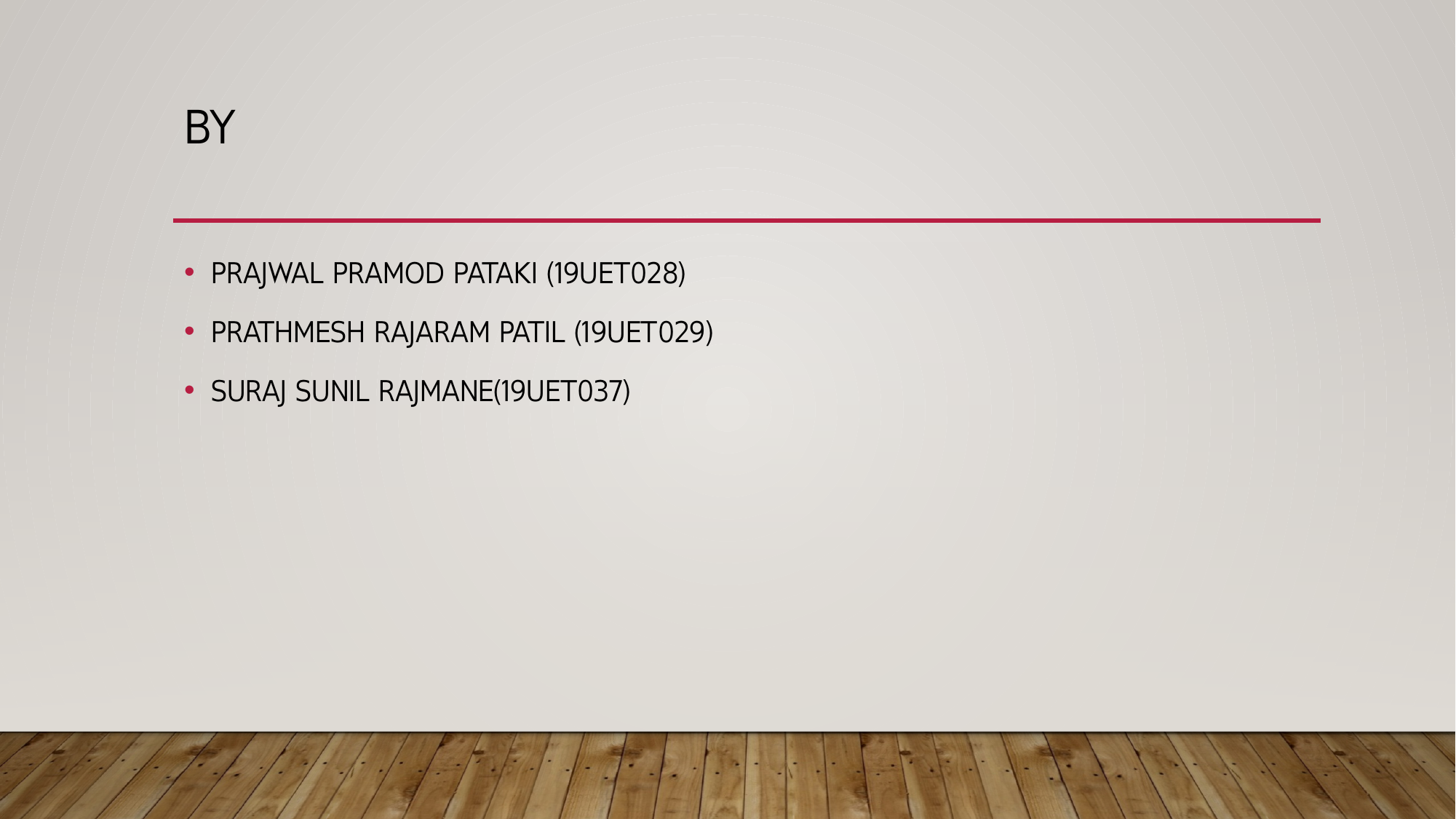

# By
PRAJWAL PRAMOD PATAKI (19UET028)
PRATHMESH RAJARAM PATIL (19UET029)
SURAJ SUNIL RAJMANE(19UET037)